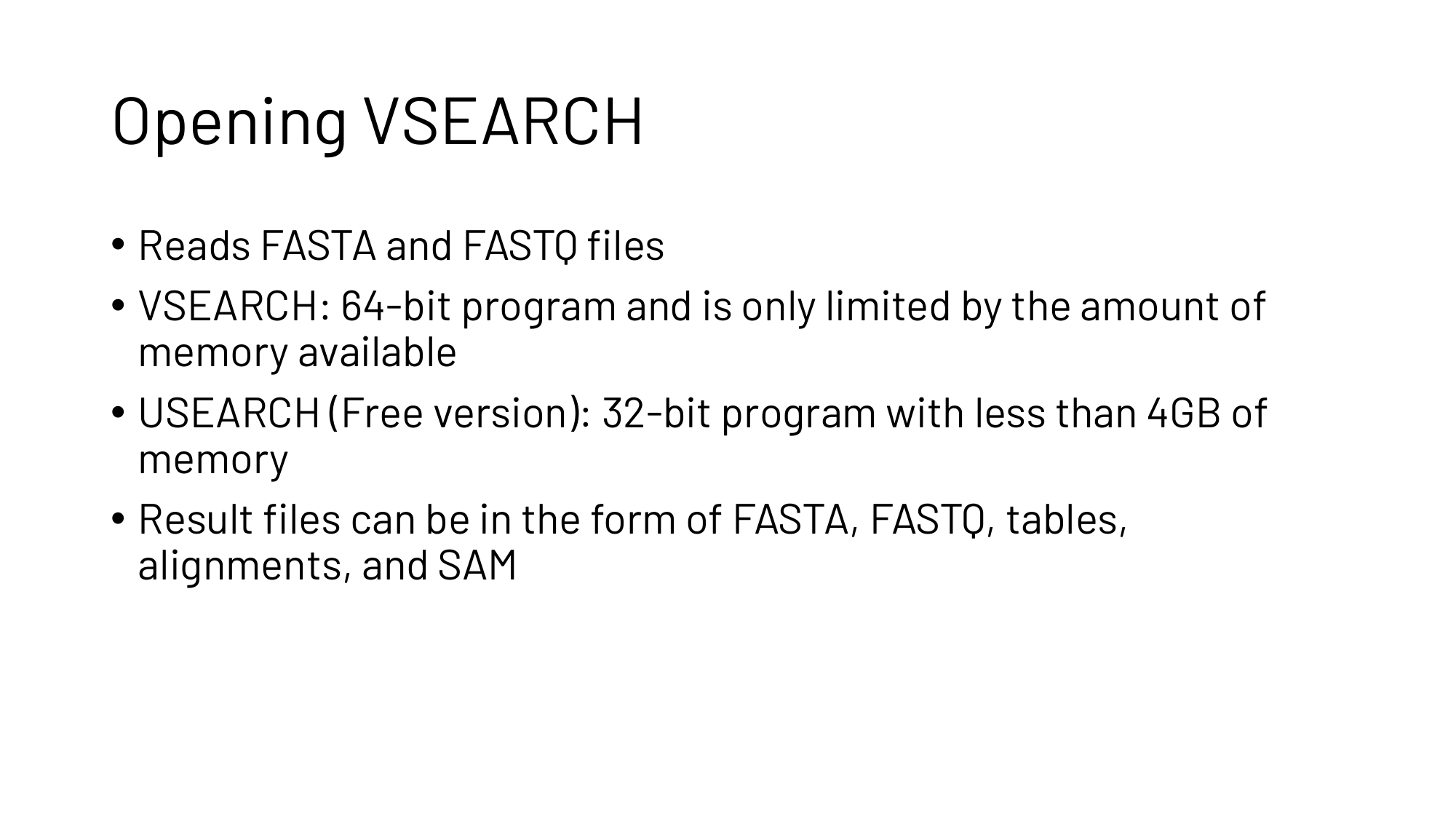

# Opening VSEARCH
Reads FASTA and FASTQ files
VSEARCH: 64-bit program and is only limited by the amount of memory available
USEARCH (Free version): 32-bit program with less than 4GB of memory
Result files can be in the form of FASTA, FASTQ, tables, alignments, and SAM